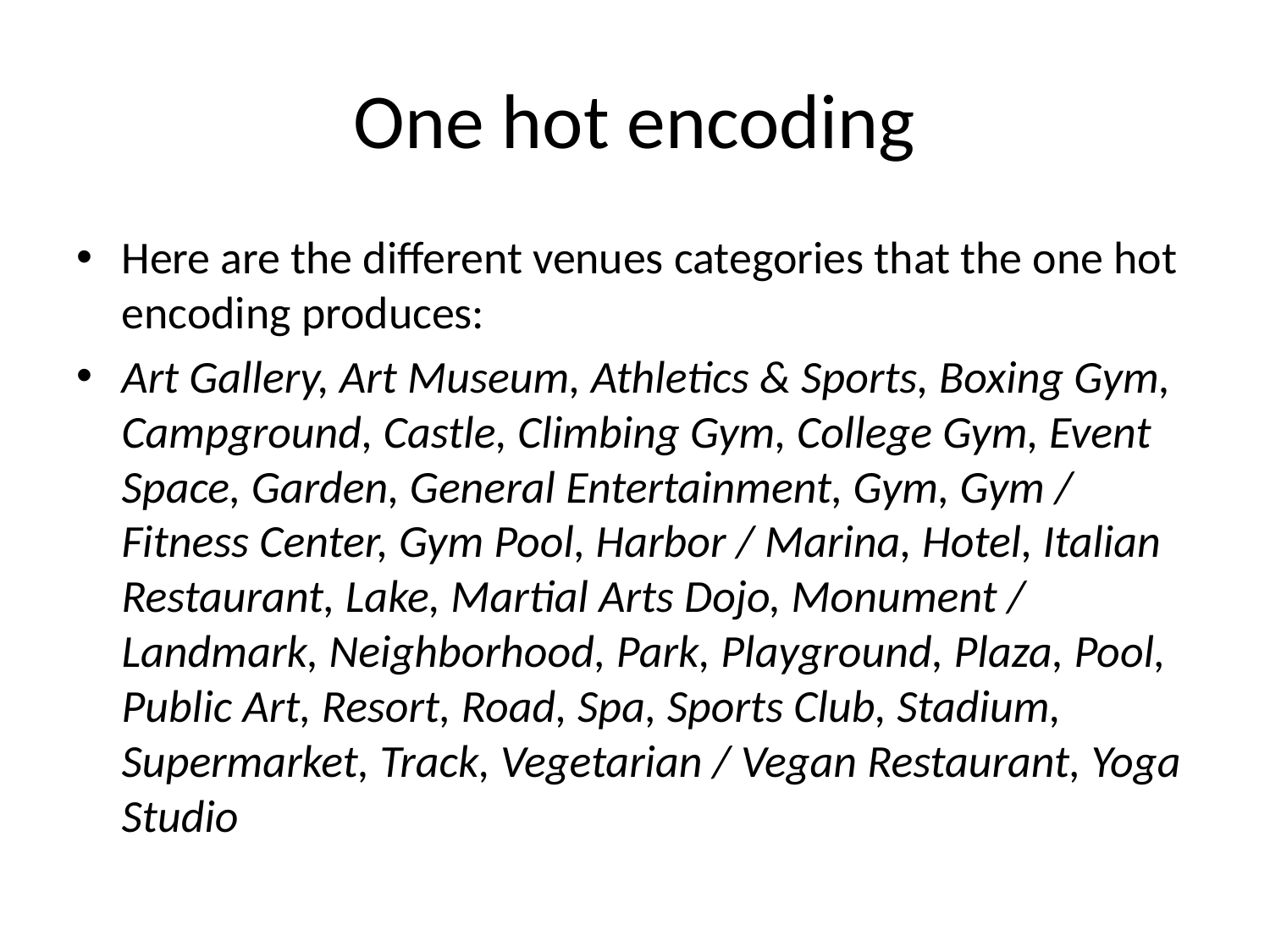

# One hot encoding
Here are the different venues categories that the one hot encoding produces:
Art Gallery, Art Museum, Athletics & Sports, Boxing Gym, Campground, Castle, Climbing Gym, College Gym, Event Space, Garden, General Entertainment, Gym, Gym / Fitness Center, Gym Pool, Harbor / Marina, Hotel, Italian Restaurant, Lake, Martial Arts Dojo, Monument / Landmark, Neighborhood, Park, Playground, Plaza, Pool, Public Art, Resort, Road, Spa, Sports Club, Stadium, Supermarket, Track, Vegetarian / Vegan Restaurant, Yoga Studio